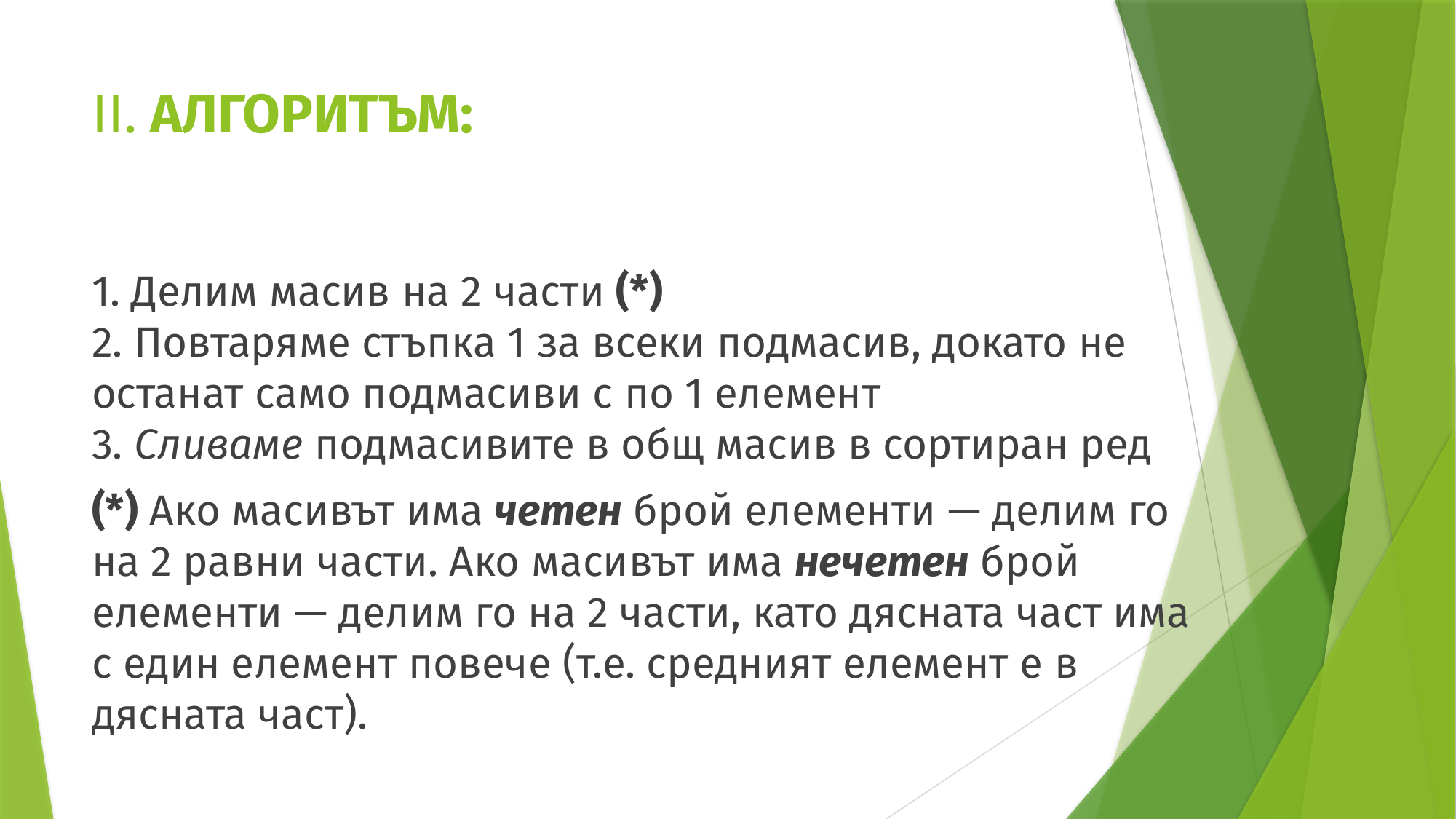

# II. АЛГОРИТЪМ:
1. Делим масив на 2 части (*)
2. Повтаряме стъпка 1 за всеки подмасив, докато не останат само подмасиви с по 1 елемент
3. Сливаме подмасивите в общ масив в сортиран ред
(*) Ако масивът има четен брой елементи — делим го на 2 равни части. Ако масивът има нечетен брой елементи — делим го на 2 части, като дясната част има с един елемент повече (т.е. средният елемент е в дясната част).